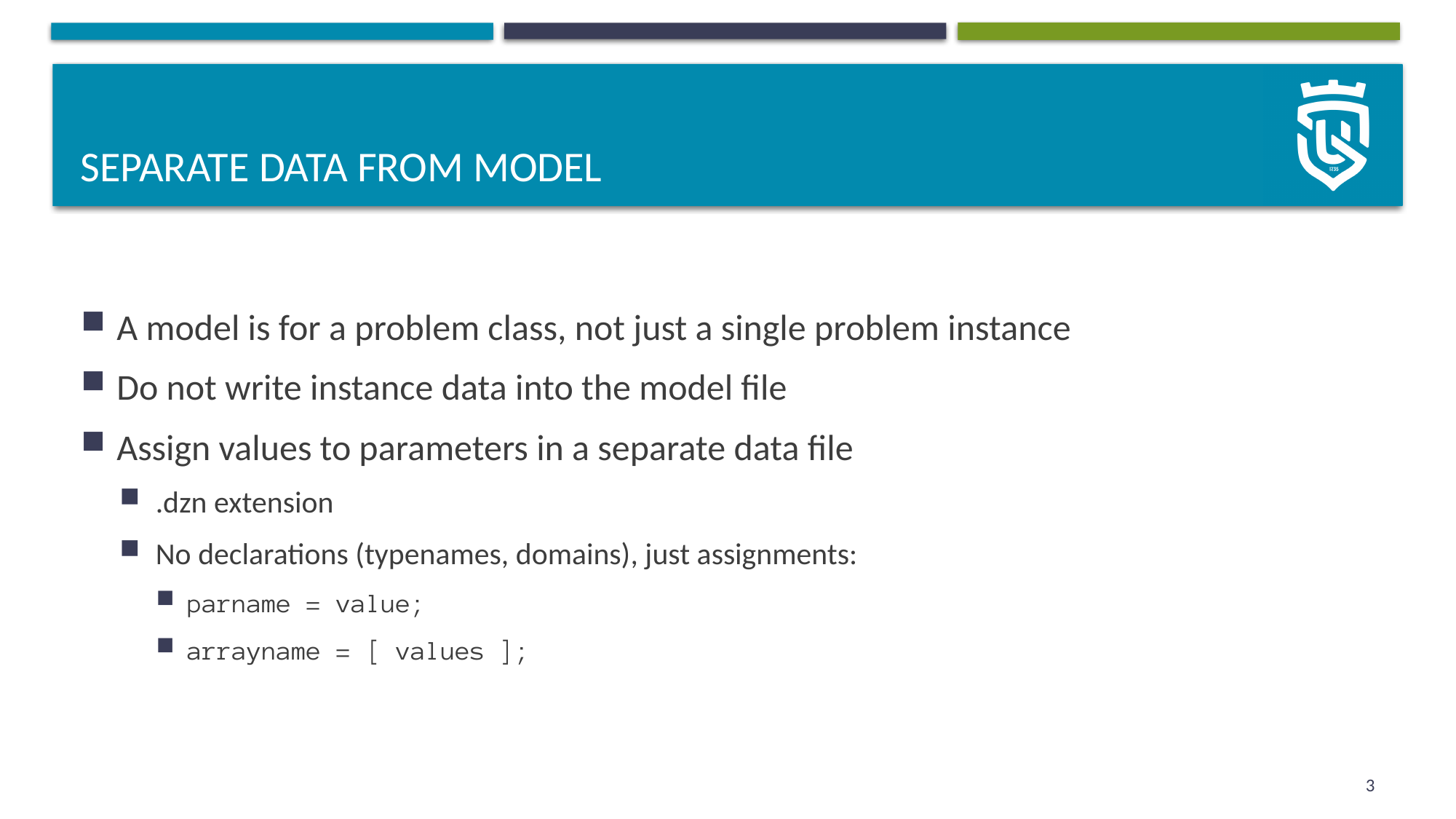

# Separate data from model
A model is for a problem class, not just a single problem instance
Do not write instance data into the model file
Assign values to parameters in a separate data file
.dzn extension
No declarations (typenames, domains), just assignments:
parname = value;
arrayname = [ values ];
3